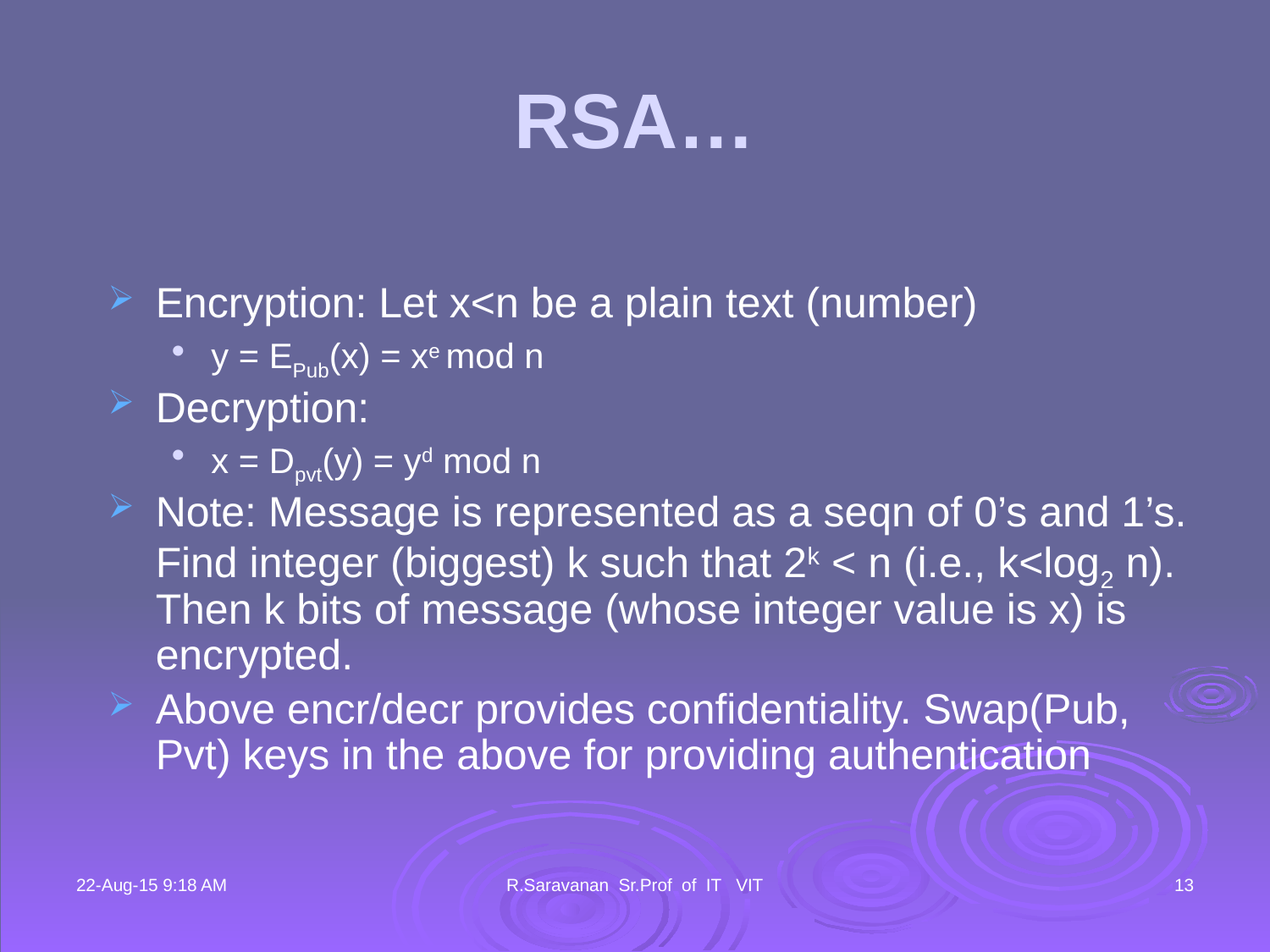

# RSA…
Encryption: Let x<n be a plain text (number)
y = EPub(x) = xe mod n
Decryption:
x = Dpvt(y) = yd mod n
Note: Message is represented as a seqn of 0’s and 1’s. Find integer (biggest) k such that 2k < n (i.e., k<log2 n). Then k bits of message (whose integer value is x) is encrypted.
Above encr/decr provides confidentiality. Swap(Pub, Pvt) keys in the above for providing authentication

22-Aug-15 9:18 AM

R.Saravanan  Sr.Prof  of  IT   VIT
13